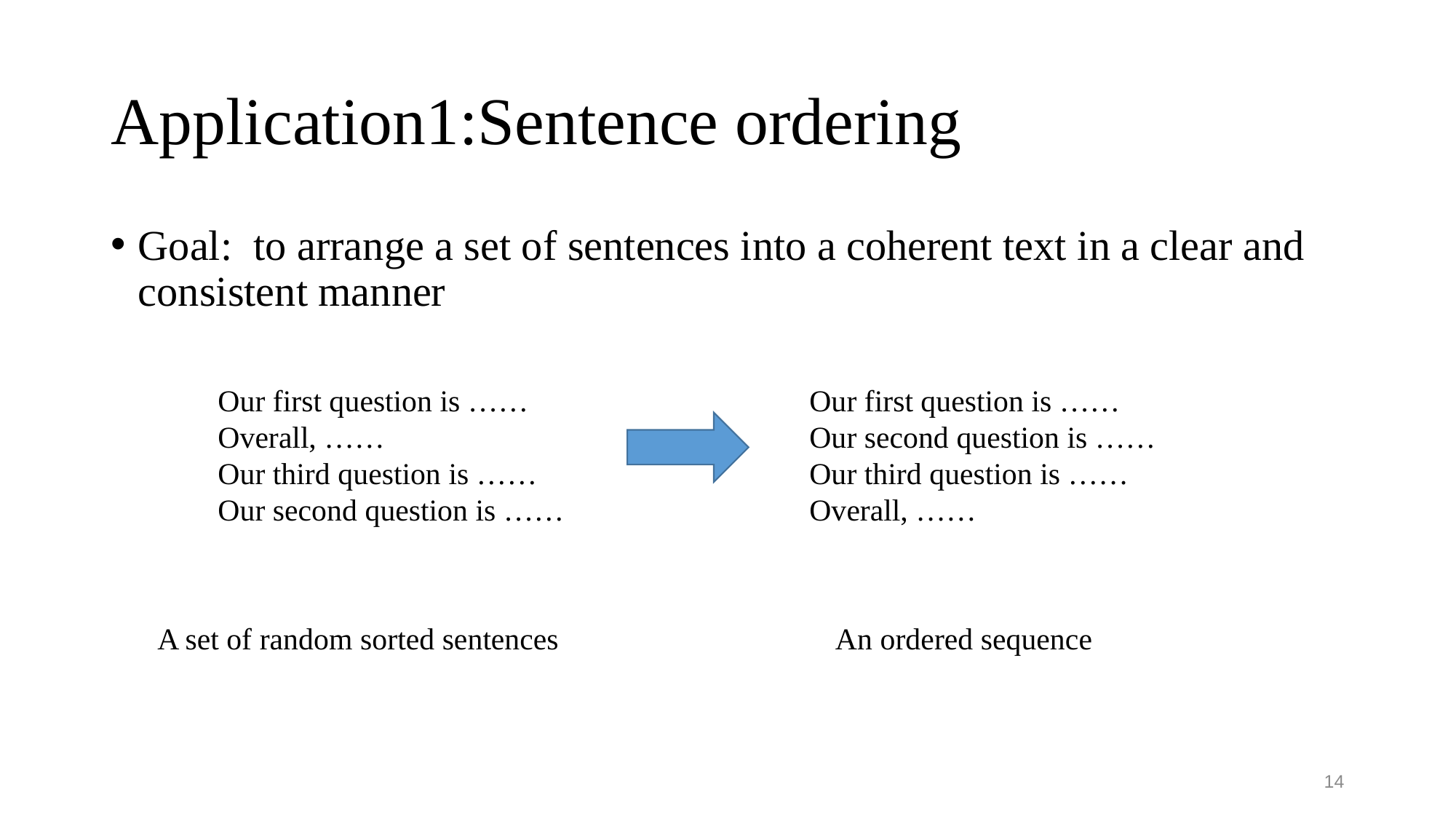

# Application1:Sentence ordering
Goal:  to arrange a set of sentences into a coherent text in a clear and consistent manner

Our first question is ……
Overall, ……
Our third question is ……
Our second question is ……

Our first question is ……
Our second question is ……
Our third question is ……
Overall, ……

A set of random sorted sentences
An ordered sequence
14